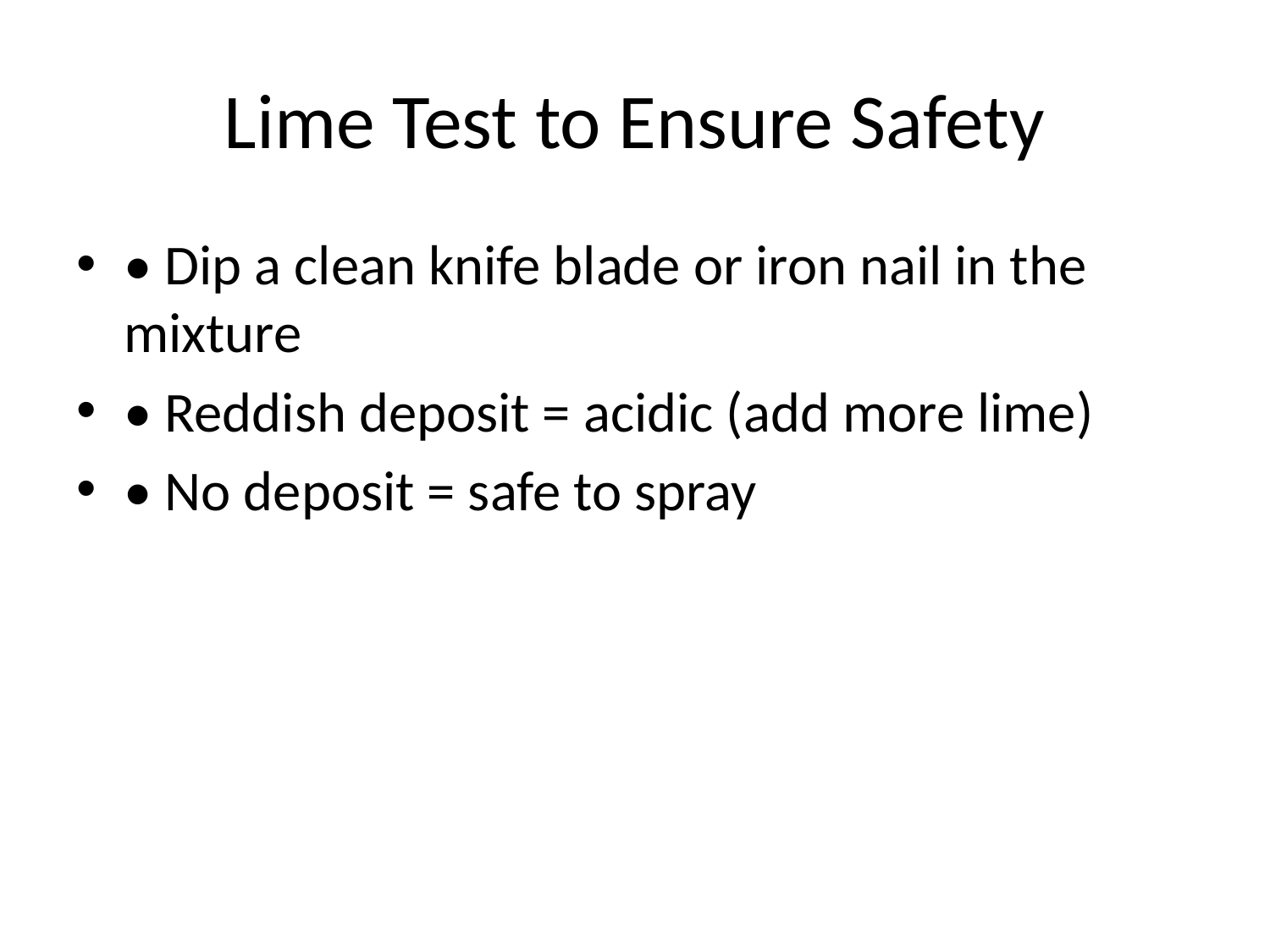

# Lime Test to Ensure Safety
• Dip a clean knife blade or iron nail in the mixture
• Reddish deposit = acidic (add more lime)
• No deposit = safe to spray